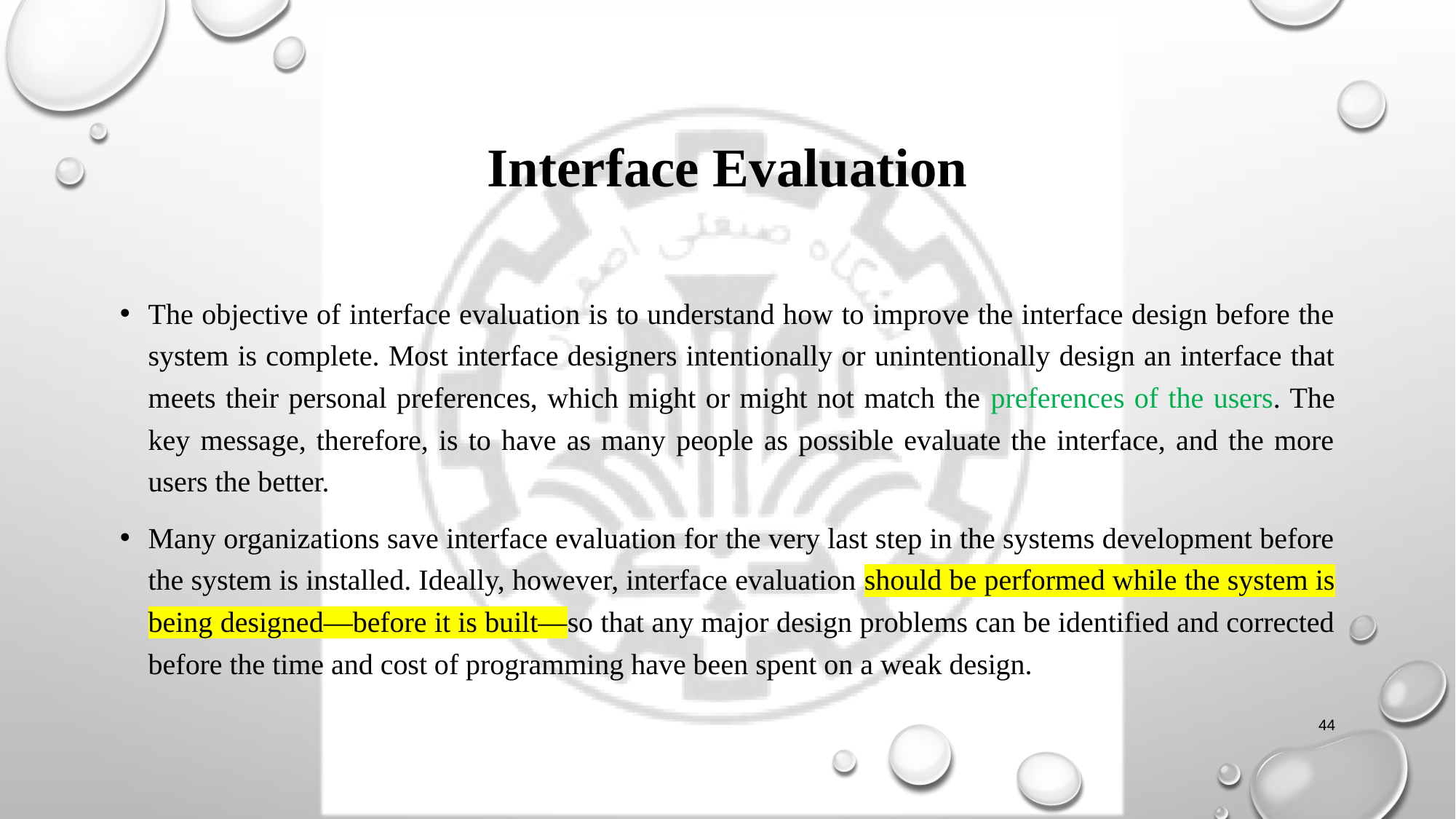

# Interface Evaluation
The objective of interface evaluation is to understand how to improve the interface design before the system is complete. Most interface designers intentionally or unintentionally design an interface that meets their personal preferences, which might or might not match the preferences of the users. The key message, therefore, is to have as many people as possible evaluate the interface, and the more users the better.
Many organizations save interface evaluation for the very last step in the systems development before the system is installed. Ideally, however, interface evaluation should be performed while the system is being designed—before it is built—so that any major design problems can be identified and corrected before the time and cost of programming have been spent on a weak design.
44